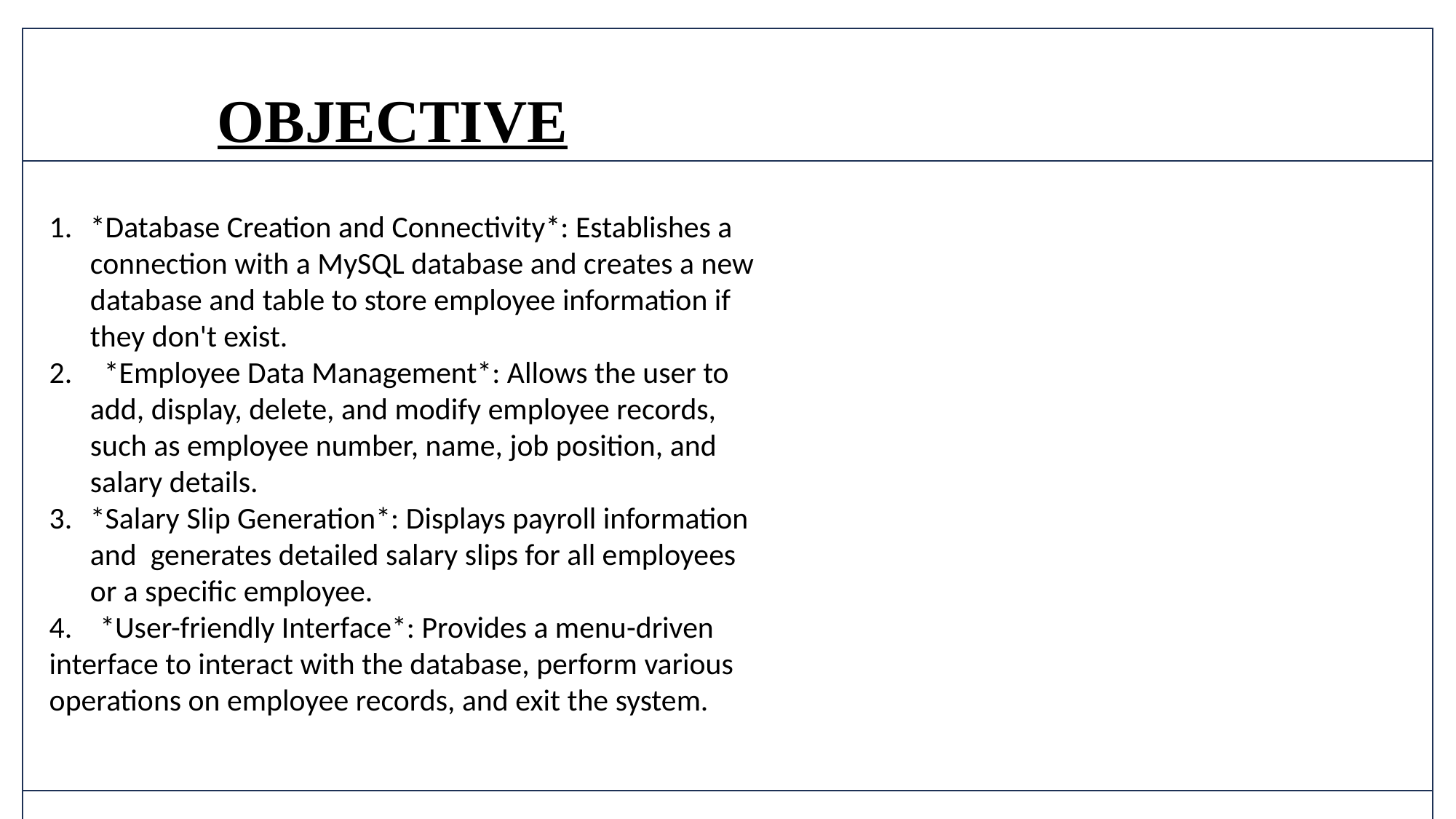

OBJECTIVE

*Database Creation and Connectivity*: Establishes a connection with a MySQL database and creates a new database and table to store employee information if they don't exist.
  *Employee Data Management*: Allows the user to add, display, delete, and modify employee records, such as employee number, name, job position, and salary details.
*Salary Slip Generation*: Displays payroll information and  generates detailed salary slips for all employees or a specific employee.
4.    *User-friendly Interface*: Provides a menu-driven interface to interact with the database, perform various operations on employee records, and exit the system.